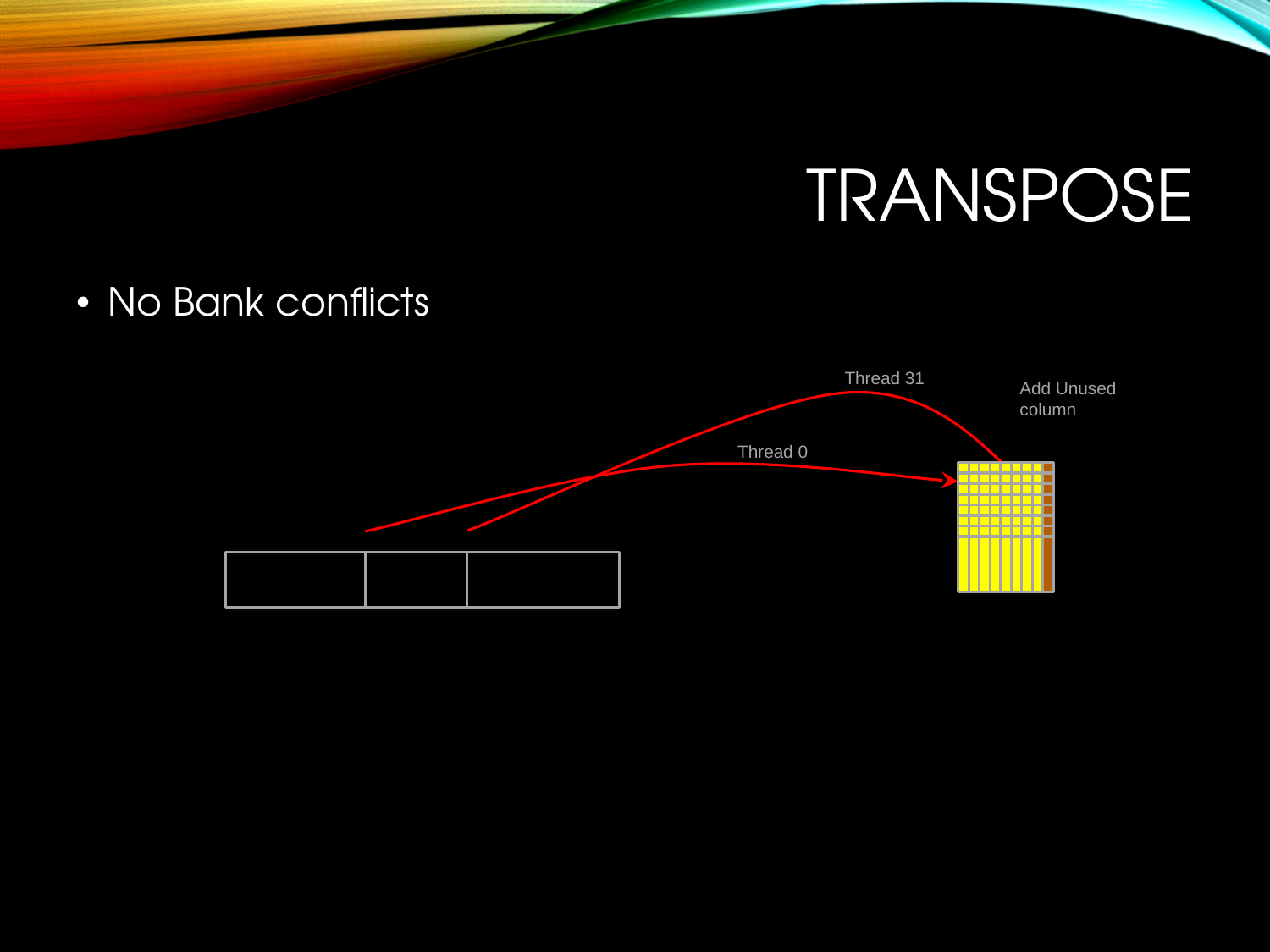

# Transpose
No Bank conflicts
Thread 31
Add Unused column

Thread 0